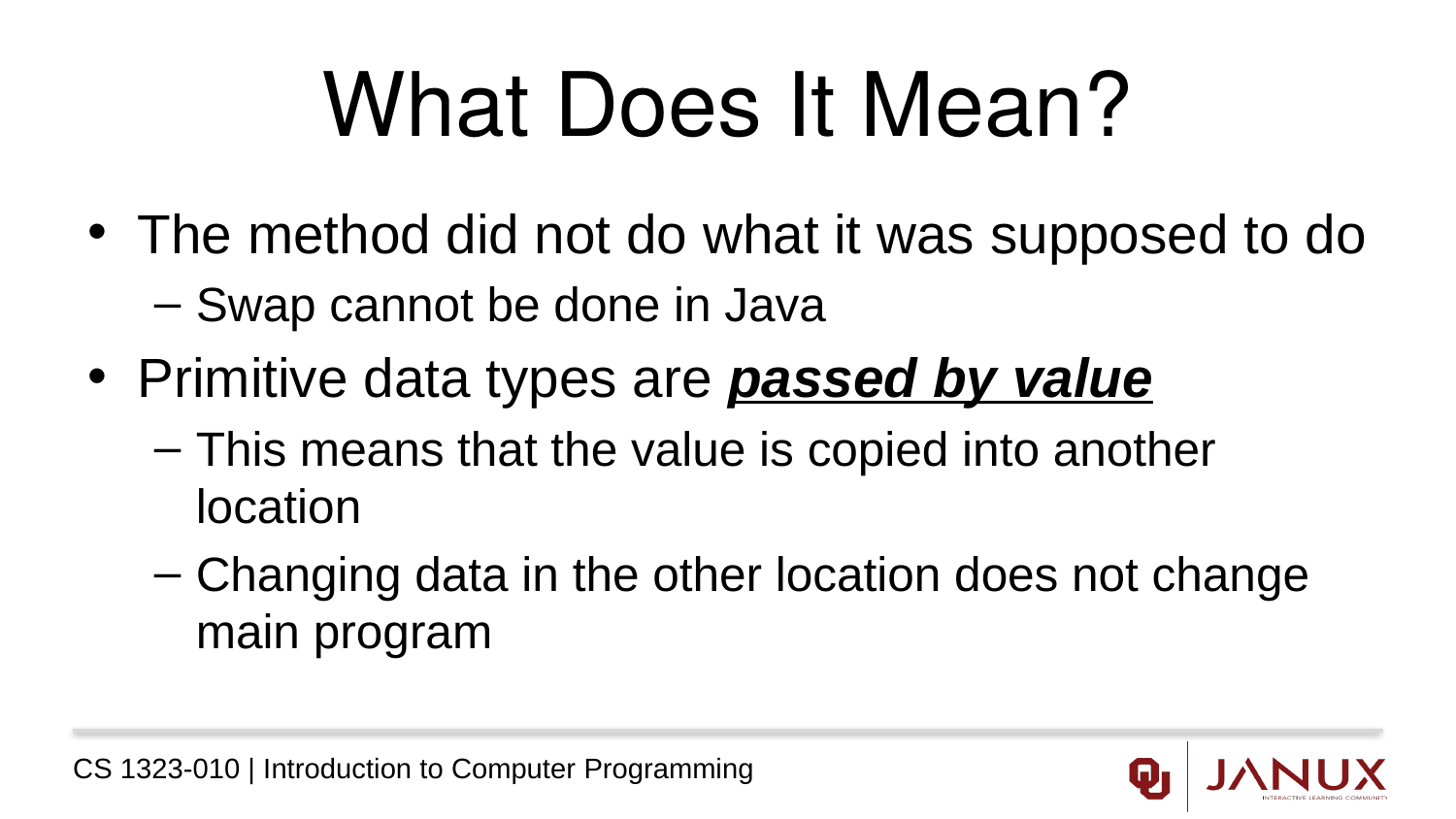

# What Does It Mean?
The method did not do what it was supposed to do
Swap cannot be done in Java
Primitive data types are passed by value
This means that the value is copied into another location
Changing data in the other location does not change main program